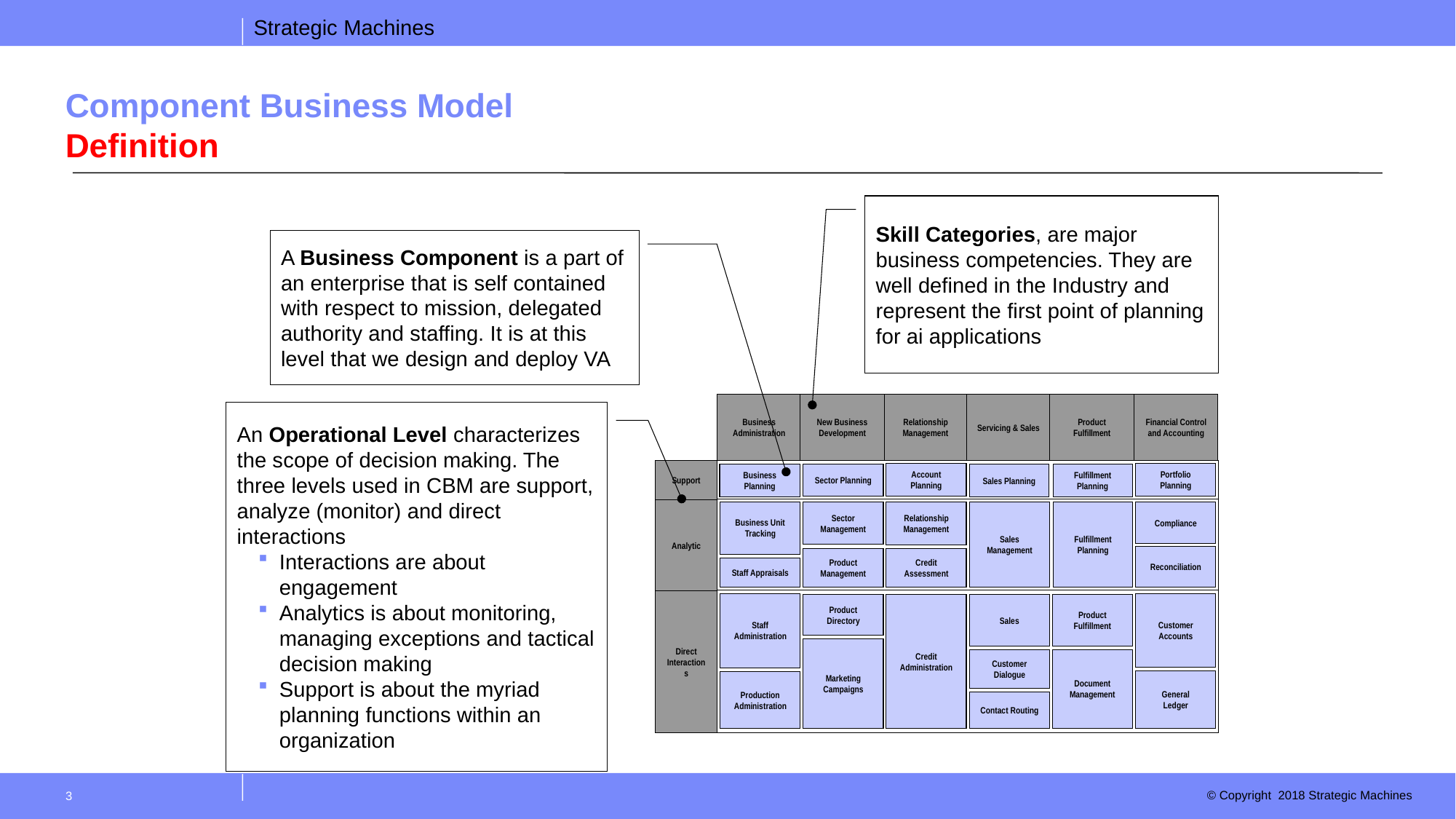

# Component Business Model Definition
Skill Categories, are major business competencies. They are well defined in the Industry and represent the first point of planning for ai applications
A Business Component is a part of an enterprise that is self contained with respect to mission, delegated authority and staffing. It is at this level that we design and deploy VA
Business
Administration
New Business Development
Relationship Management
Servicing & Sales
Product Fulfillment
Financial Control and Accounting
An Operational Level characterizes the scope of decision making. The three levels used in CBM are support, analyze (monitor) and direct interactions
Interactions are about engagement
Analytics is about monitoring, managing exceptions and tactical decision making
Support is about the myriad planning functions within an organization
Support
Analytic
Direct Interactions

Account Planning
Portfolio Planning
Business Planning
Sales Planning
Fulfillment Planning
Sector Planning

Sector Management
Relationship Management
Sales Management
Fulfillment Planning
Compliance
Business Unit Tracking
Reconciliation
Product Management
Credit Assessment
Staff Appraisals

Staff
Administration
Customer Accounts
Product Directory
Credit Administration
Sales
Product Fulfillment
Marketing Campaigns
Customer Dialogue
Document Management
General
Ledger
Production Administration
Contact Routing
3